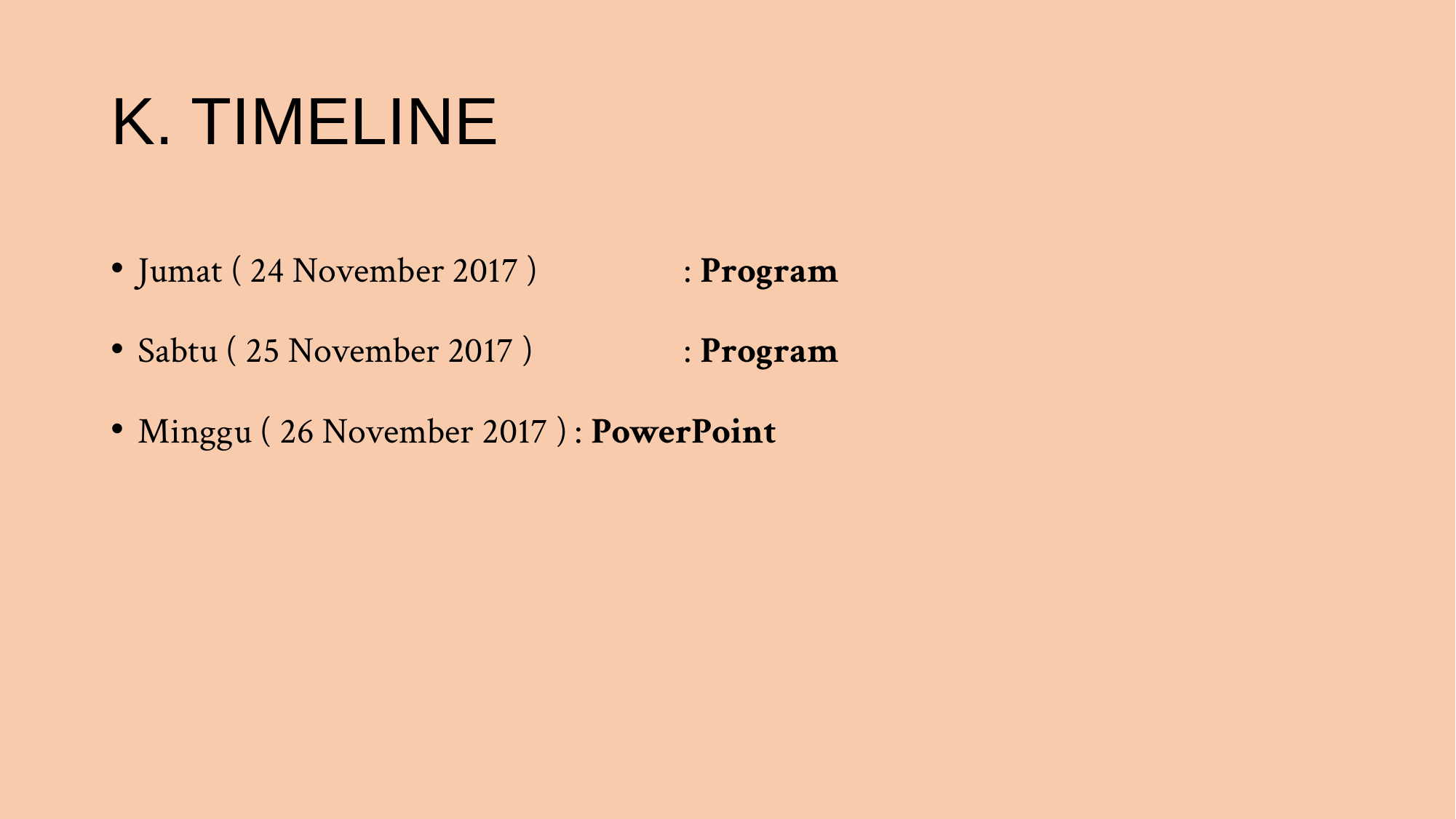

# K. TIMELINE
Jumat ( 24 November 2017 )		: Program
Sabtu ( 25 November 2017 )		: Program
Minggu ( 26 November 2017 )	: PowerPoint